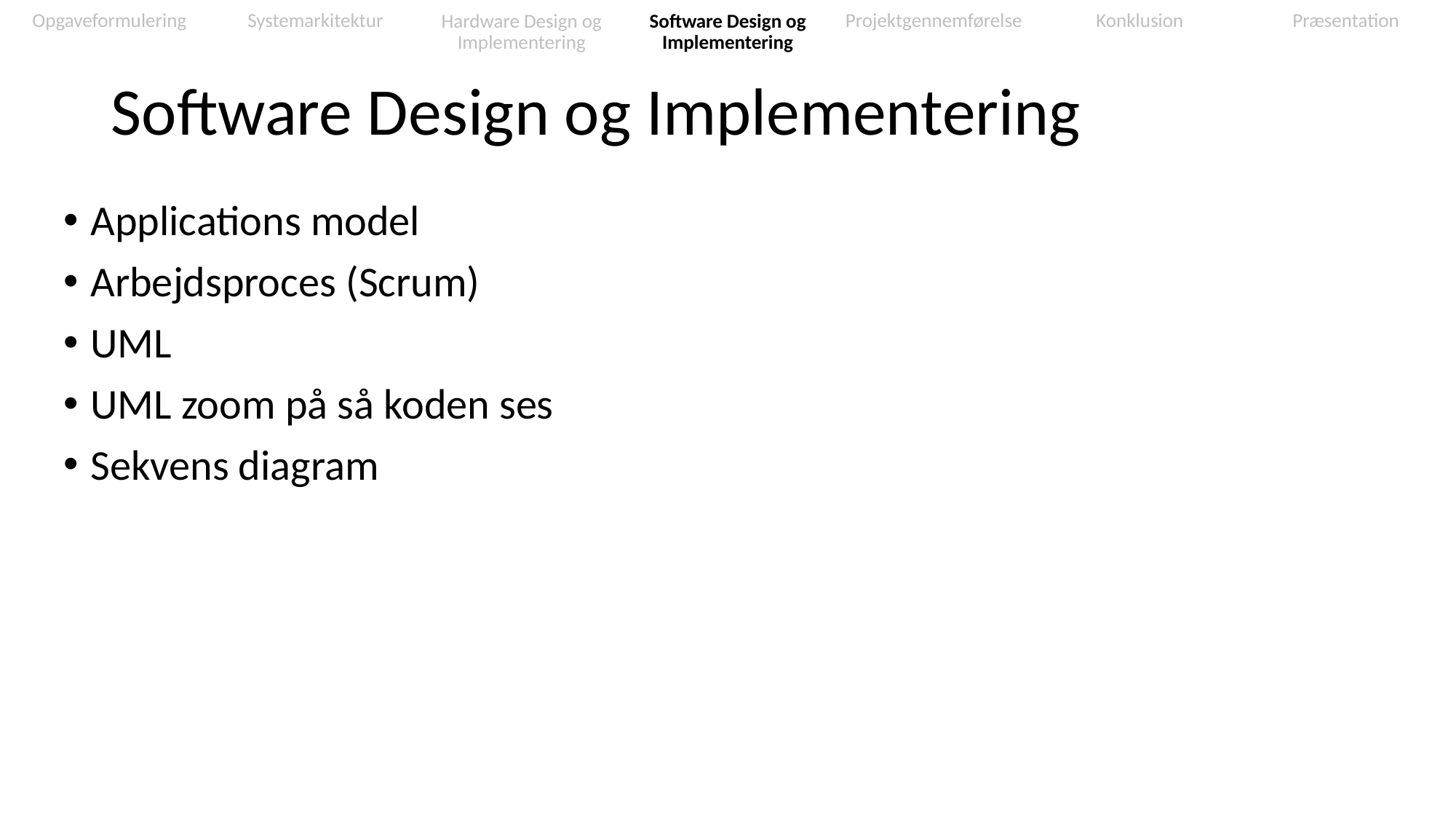

Præsentation
Konklusion
Hardware Design og Implementering
Software Design og Implementering
Projektgennemførelse
Opgaveformulering
Systemarkitektur
# Software Design og Implementering
Applications model
Arbejdsproces (Scrum)
UML
UML zoom på så koden ses
Sekvens diagram